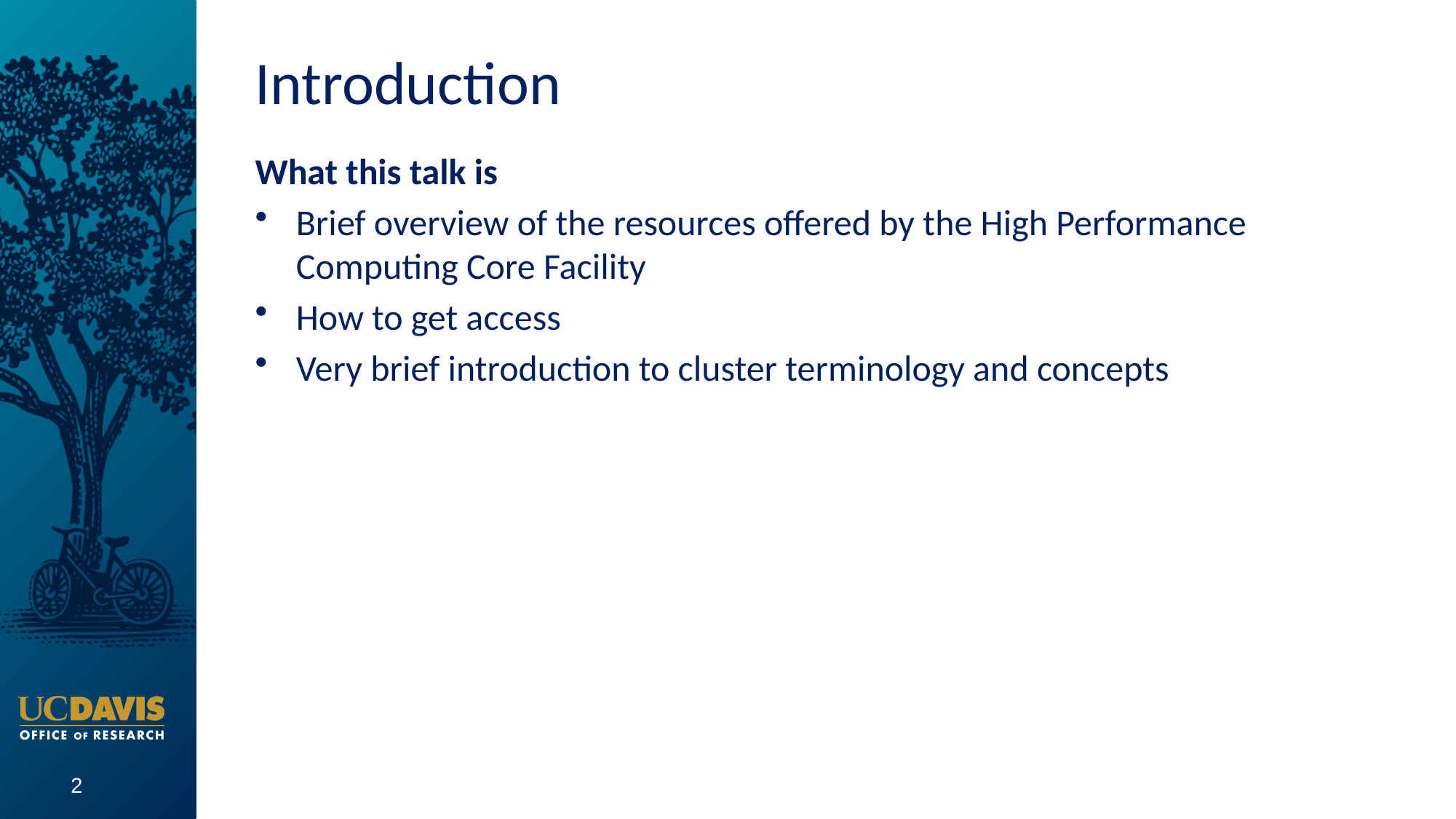

# Introduction
What this talk is
Brief overview of the resources offered by the High Performance Computing Core Facility
How to get access
Very brief introduction to cluster terminology and concepts